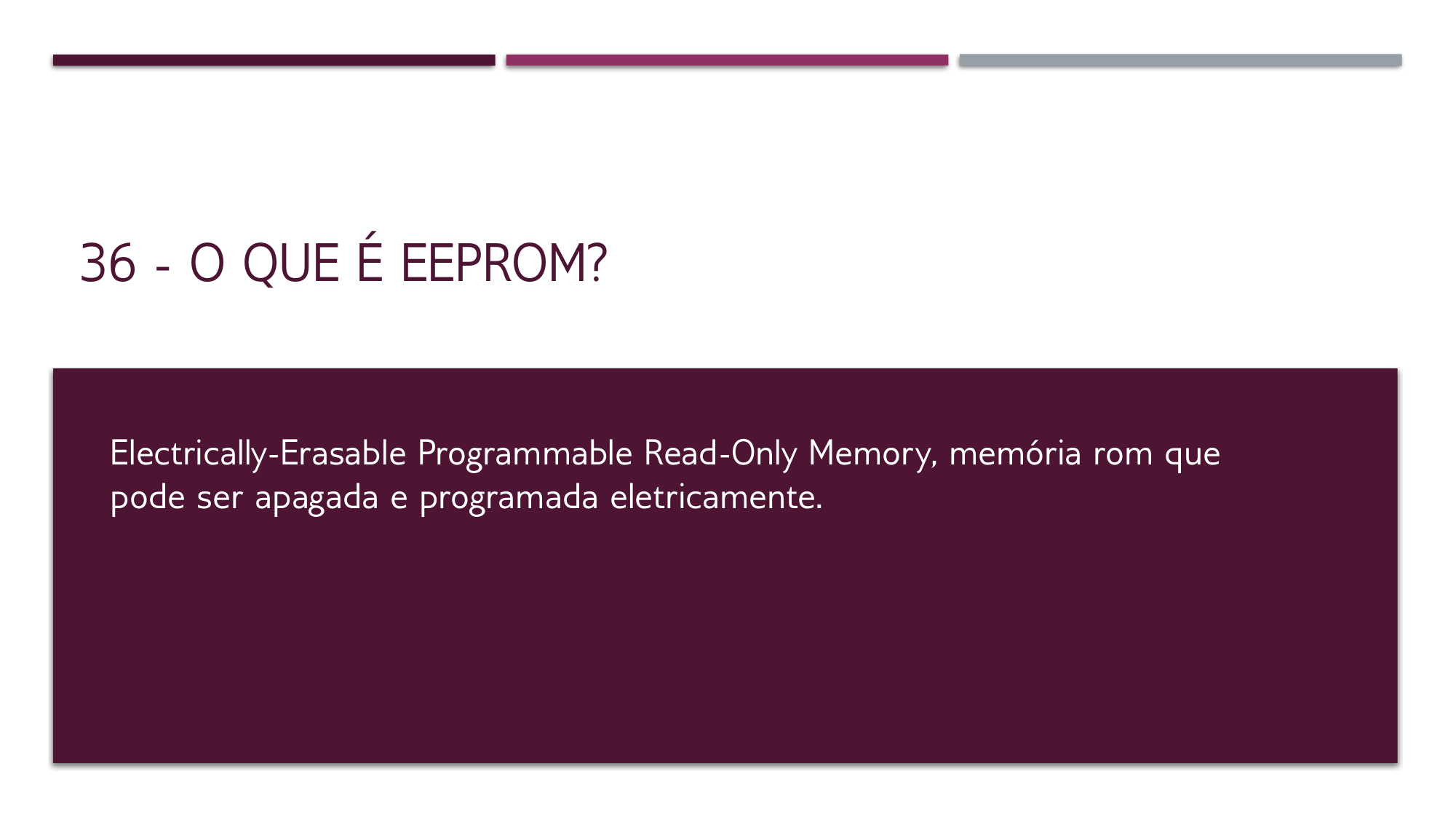

# 36 - O que é EEPROM?

Electrically-Erasable Programmable Read-Only Memory, memória rom que pode ser apagada e programada eletricamente.